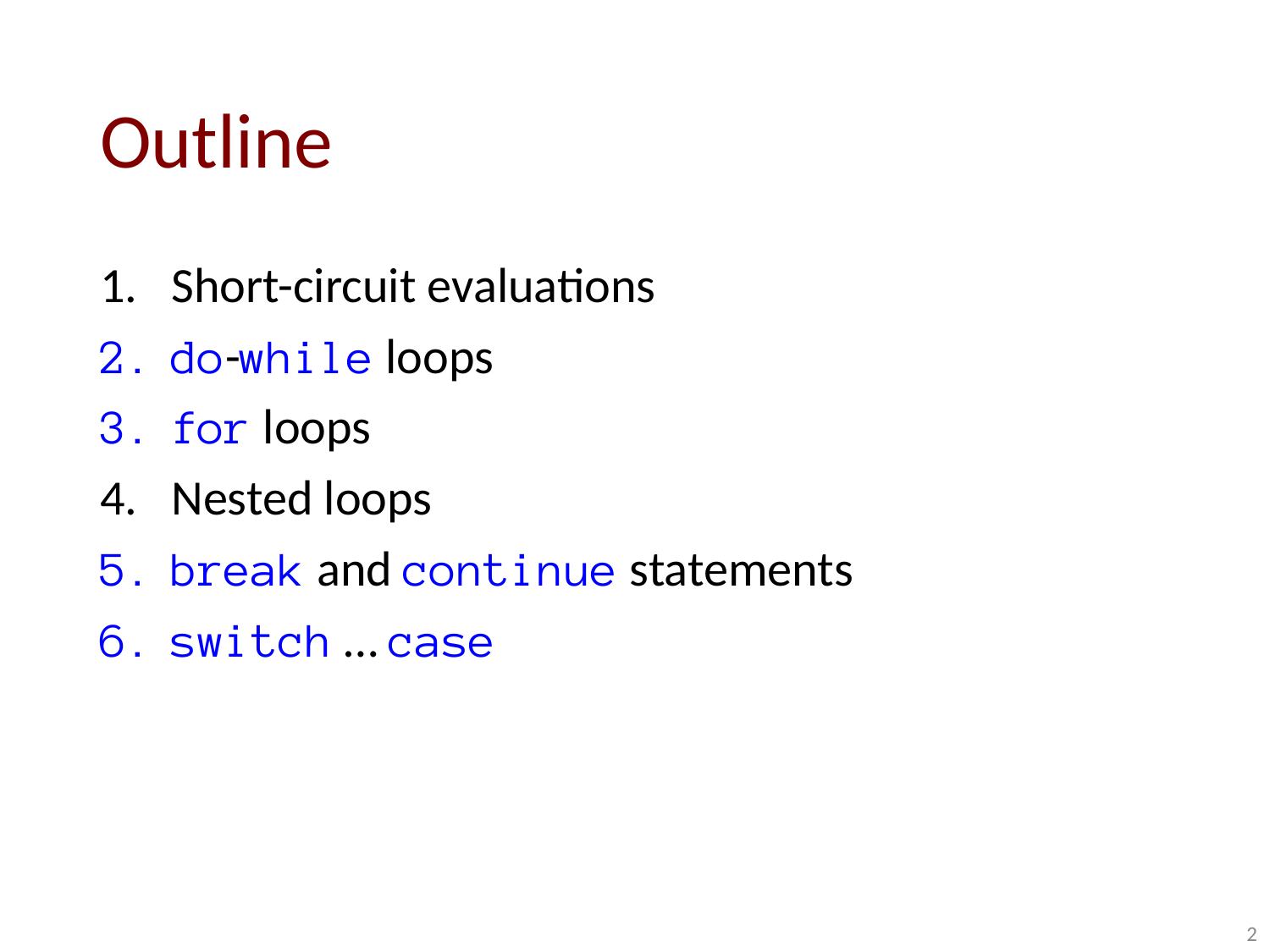

# Outline
Short-circuit evaluations
do-while loops
for loops
Nested loops
break and continue statements
switch … case
2